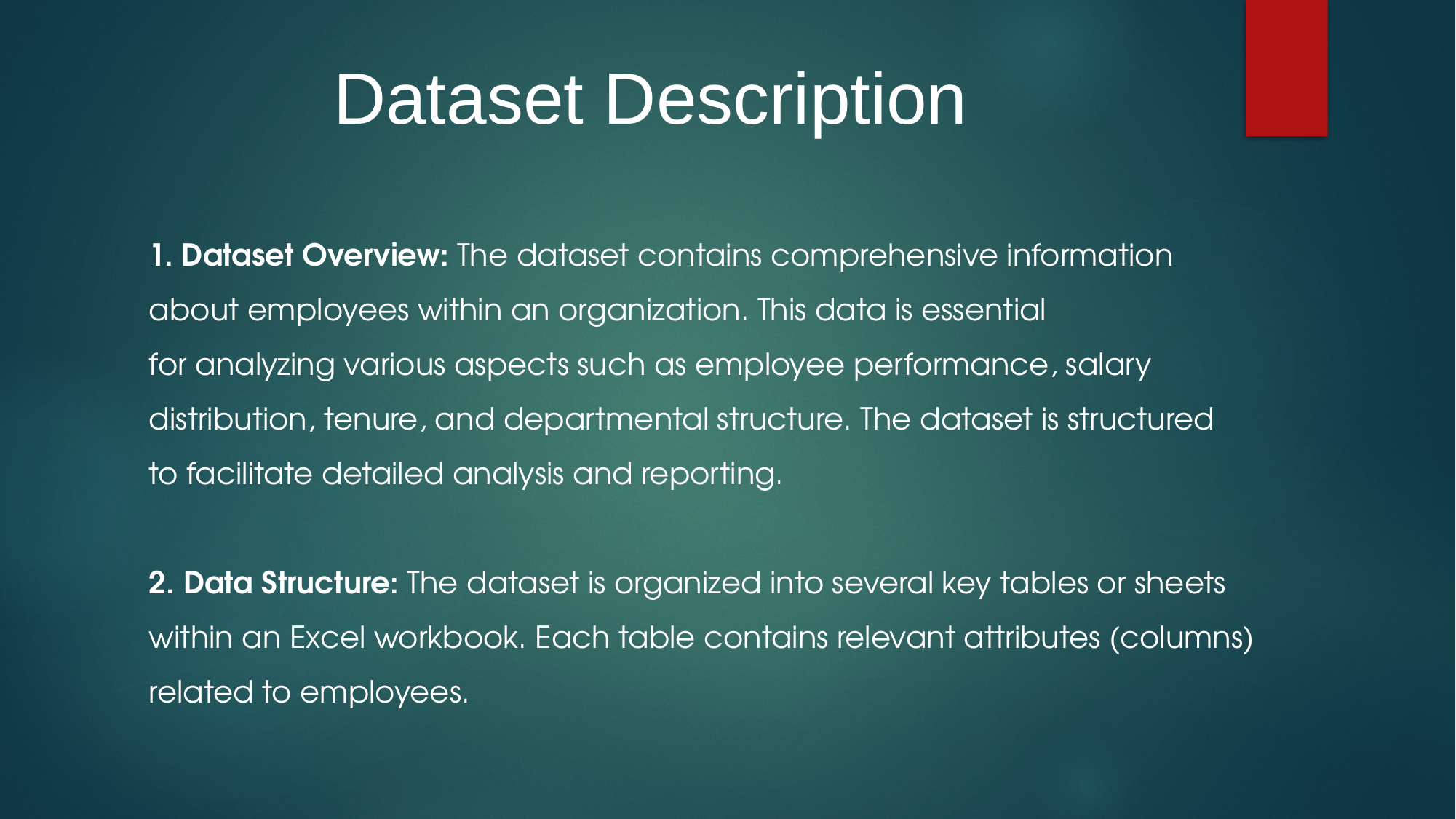

Dataset Description
1. Dataset Overview: The dataset contains comprehensive information
about employees within an organization. This data is essential
for analyzing various aspects such as employee performance, salary
distribution, tenure, and departmental structure. The dataset is structured
to facilitate detailed analysis and reporting.

2. Data Structure: The dataset is organized into several key tables or sheets
within an Excel workbook. Each table contains relevant attributes (columns)
related to employees.